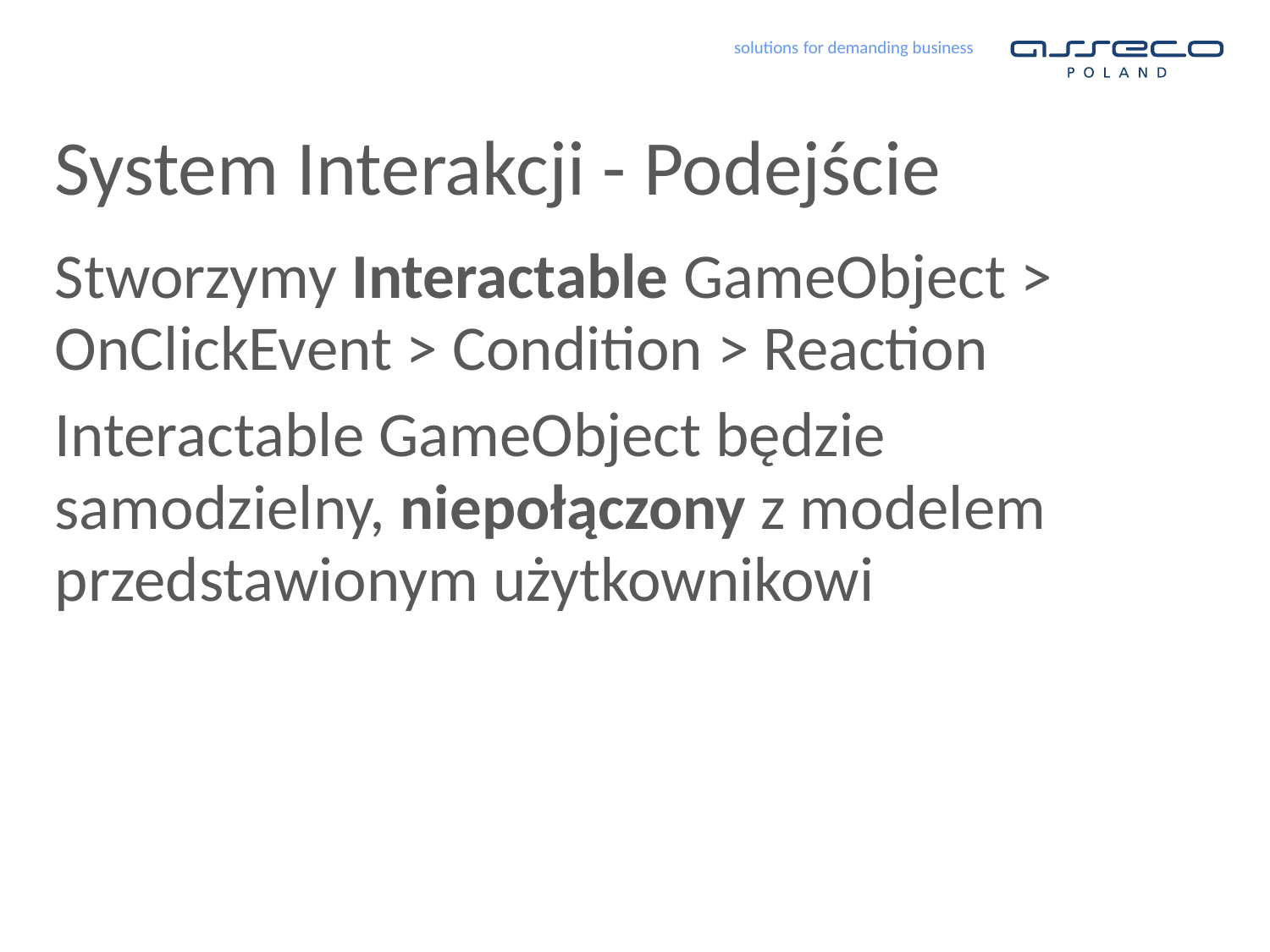

# System Interakcji - Podejście
Stworzymy Interactable GameObject > OnClickEvent > Condition > Reaction
Interactable GameObject będzie samodzielny, niepołączony z modelem przedstawionym użytkownikowi